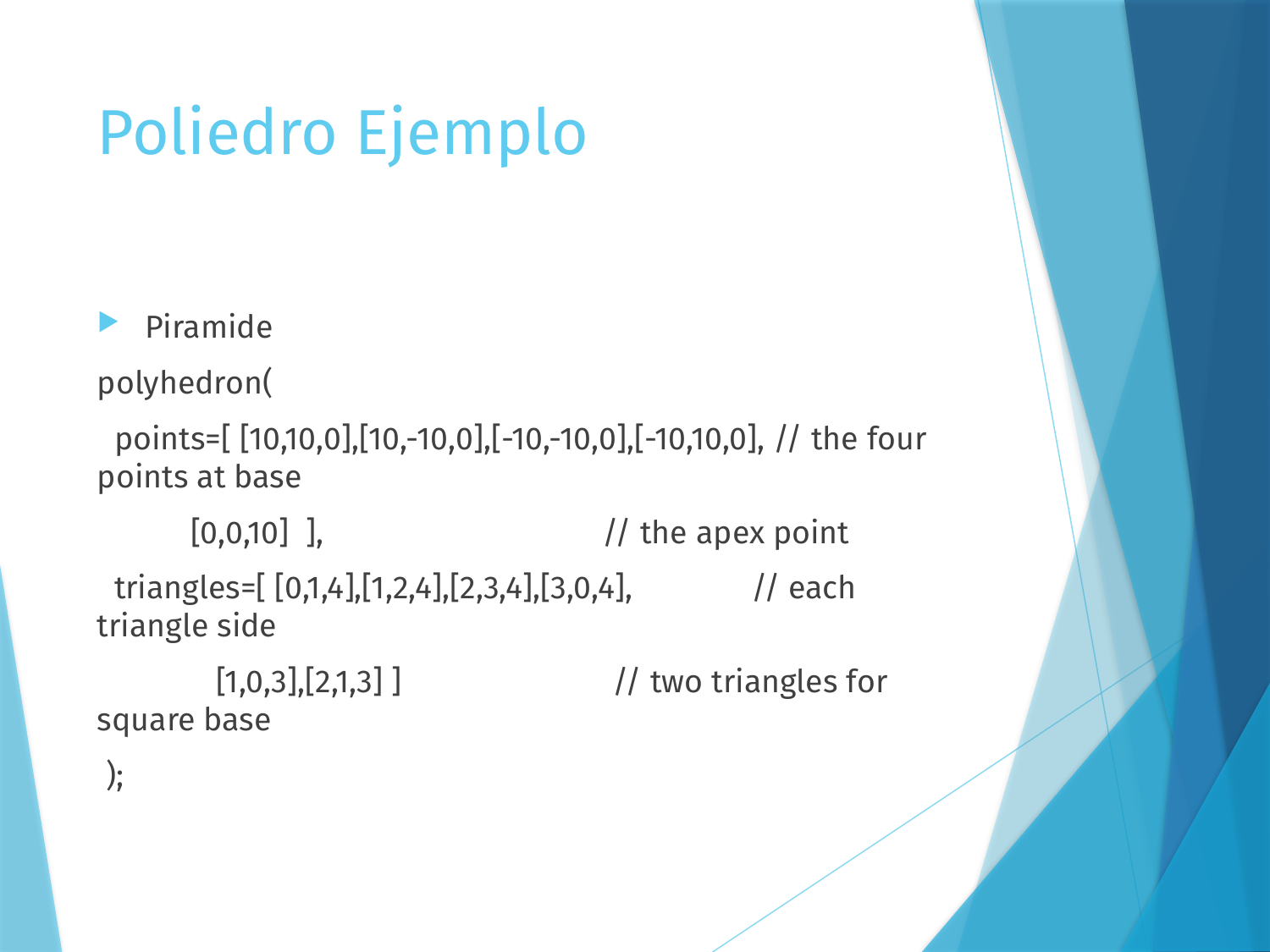

# Poliedro Ejemplo
Piramide
polyhedron(
  points=[ [10,10,0],[10,-10,0],[-10,-10,0],[-10,10,0], // the four points at base
           [0,0,10]  ],                                 // the apex point
  triangles=[ [0,1,4],[1,2,4],[2,3,4],[3,0,4],              // each triangle side
              [1,0,3],[2,1,3] ]                         // two triangles for square base
 );